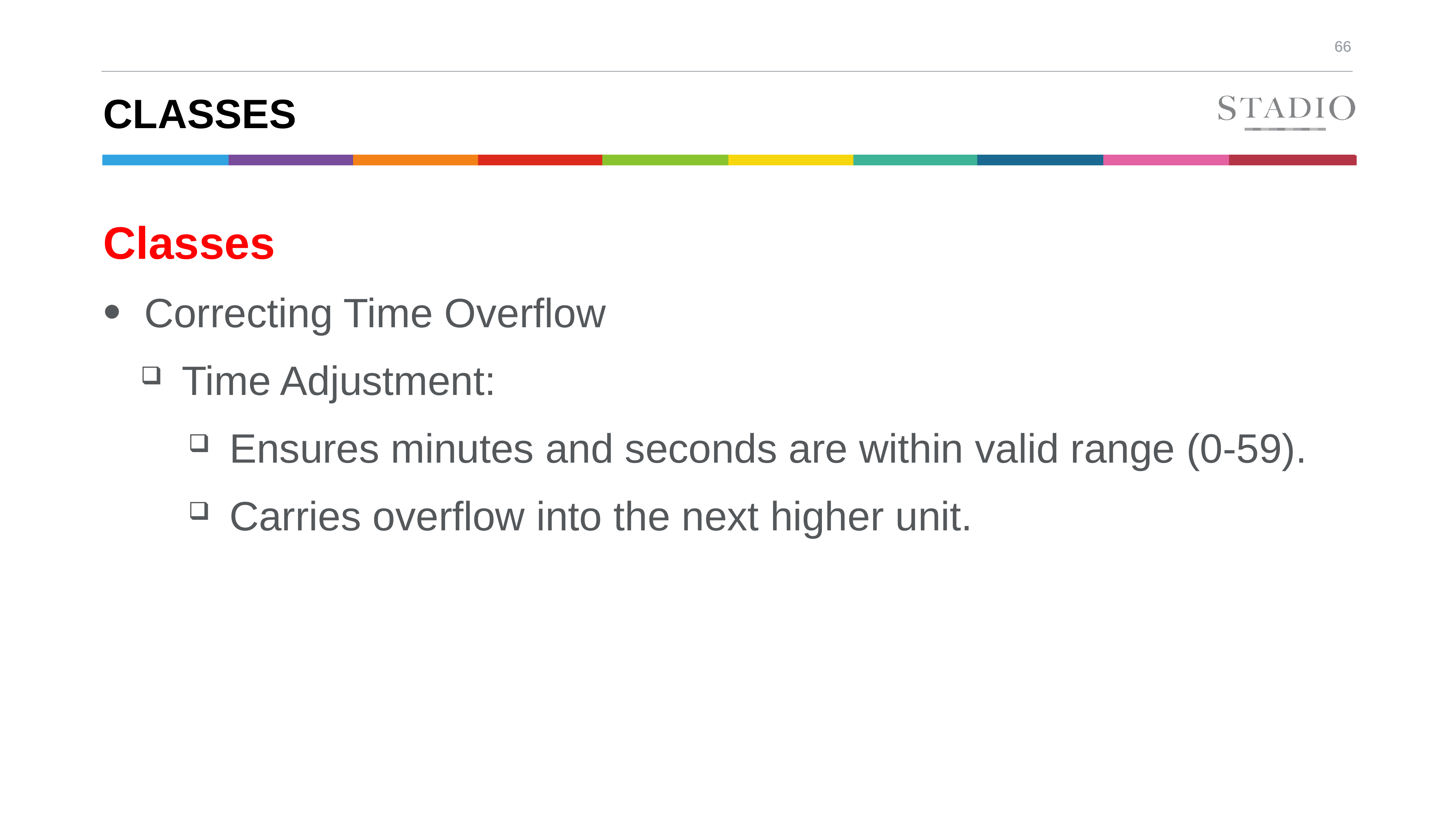

# Classes

Classes
Correcting Time Overflow
Time Adjustment:
Ensures minutes and seconds are within valid range (0-59).
Carries overflow into the next higher unit.